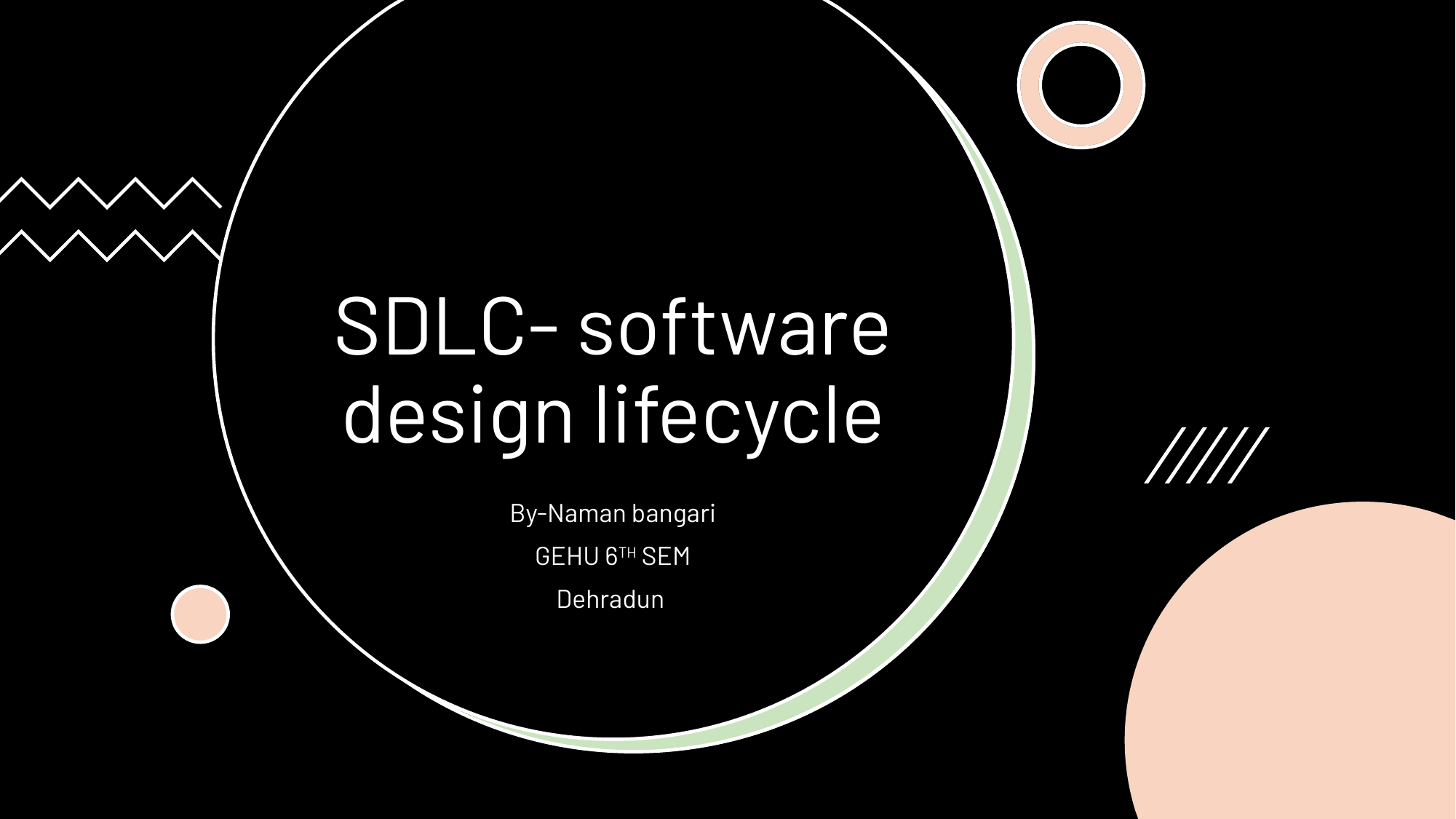

# SDLC- software design lifecycle

By-Naman bangari
GEHU 6TH SEM
Dehradun